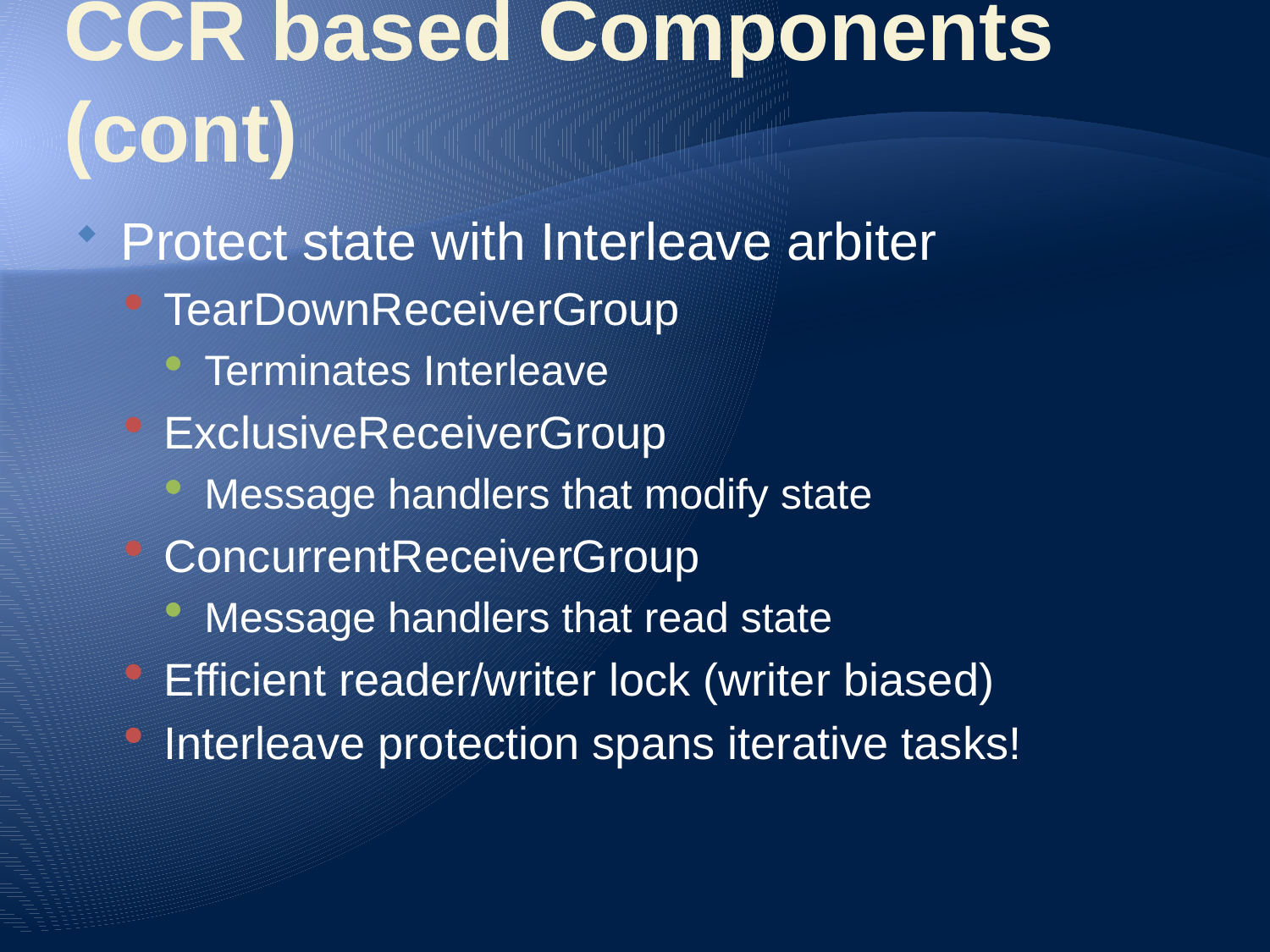

# CCR based Components (cont)
Protect state with Interleave arbiter
TearDownReceiverGroup
Terminates Interleave
ExclusiveReceiverGroup
Message handlers that modify state
ConcurrentReceiverGroup
Message handlers that read state
Efficient reader/writer lock (writer biased)
Interleave protection spans iterative tasks!